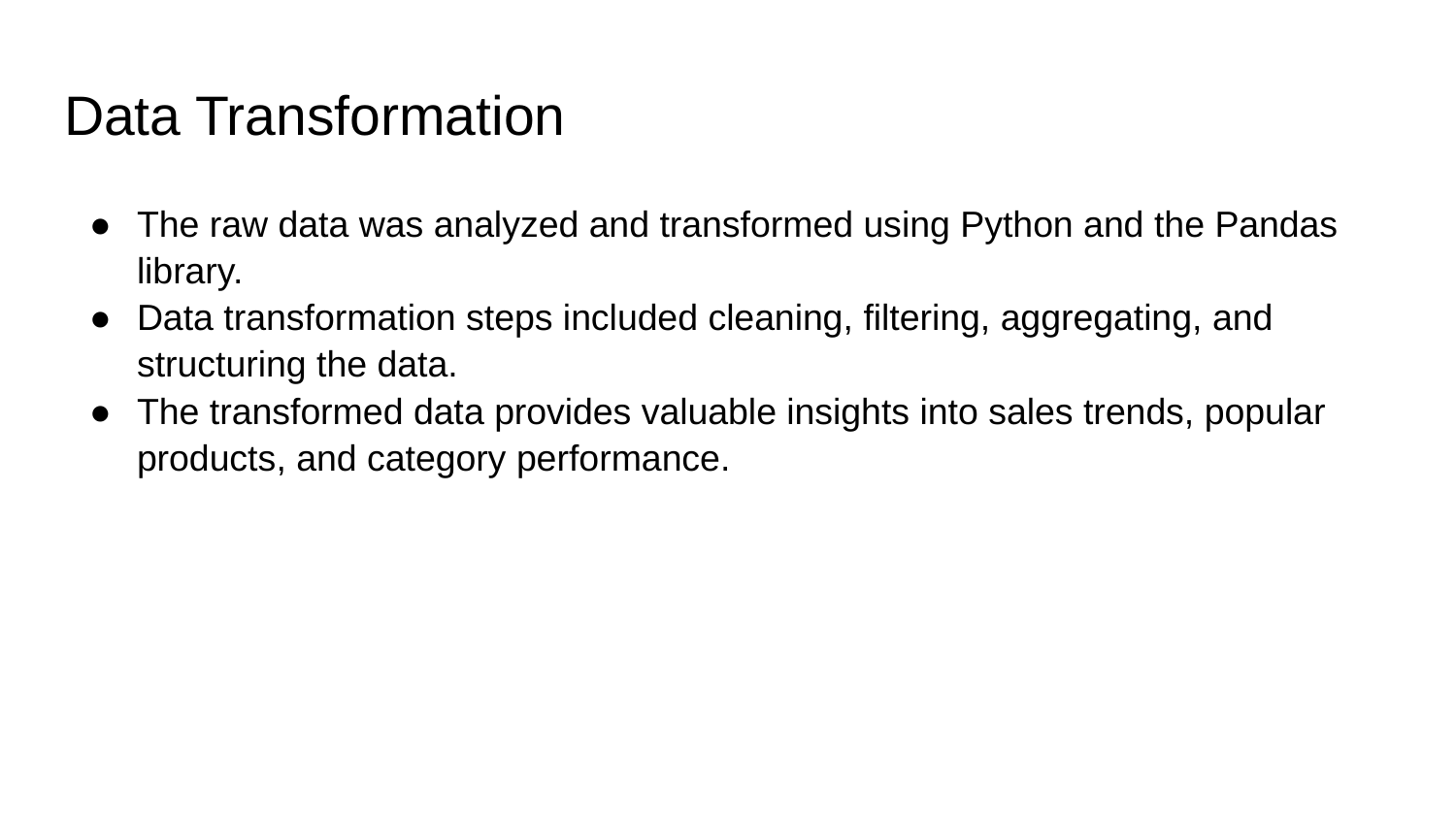

# Data Transformation
The raw data was analyzed and transformed using Python and the Pandas library.
Data transformation steps included cleaning, filtering, aggregating, and structuring the data.
The transformed data provides valuable insights into sales trends, popular products, and category performance.